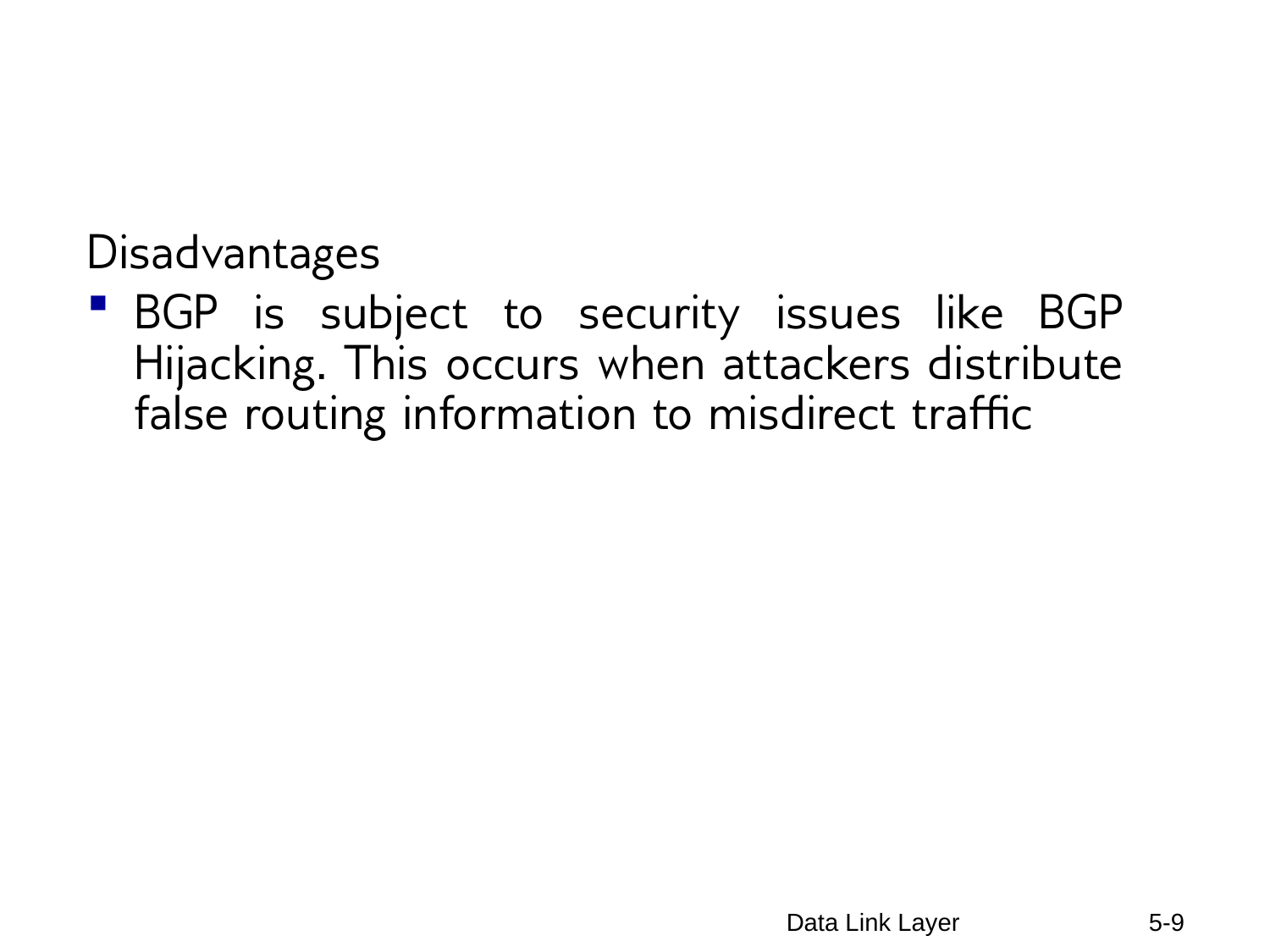

#
Disadvantages
BGP is subject to security issues like BGP Hijacking. This occurs when attackers distribute false routing information to misdirect traffic
Data Link Layer
5-9